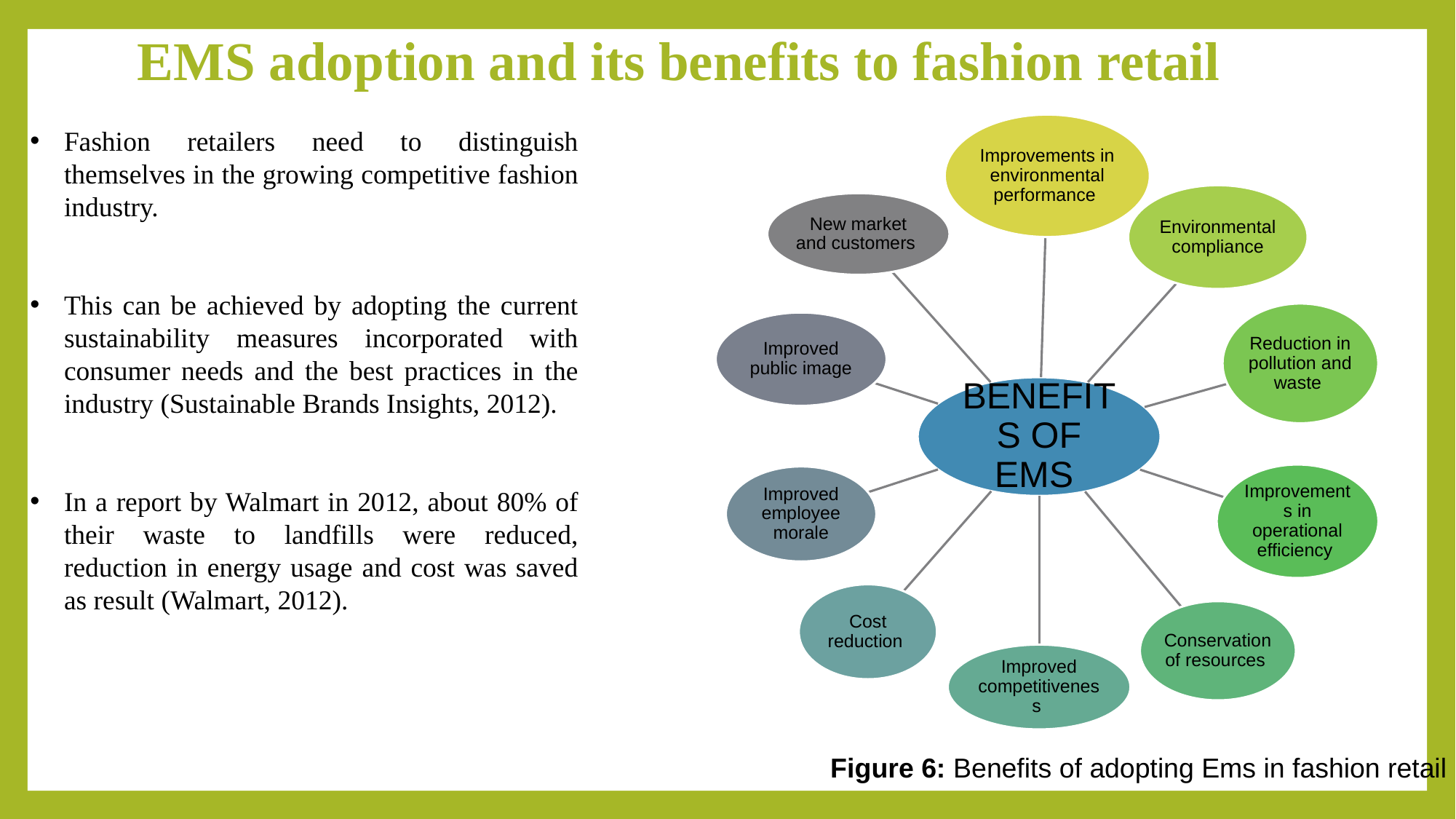

# EMS adoption and its benefits to fashion retail
BENEFITS OF EMS

Improvements in environmental performance

Environmental compliance

Reduction in pollution and waste

Improvements in operational efficiency

Conservation of resources

Improved competitiveness

Cost reduction

Improved employee morale

Improved public image

New market and customers
Fashion retailers need to distinguish themselves in the growing competitive fashion industry.

This can be achieved by adopting the current sustainability measures incorporated with consumer needs and the best practices in the industry (Sustainable Brands Insights, 2012).

In a report by Walmart in 2012, about 80% of their waste to landfills were reduced, reduction in energy usage and cost was saved as result (Walmart, 2012).
Figure 6: Benefits of adopting Ems in fashion retail